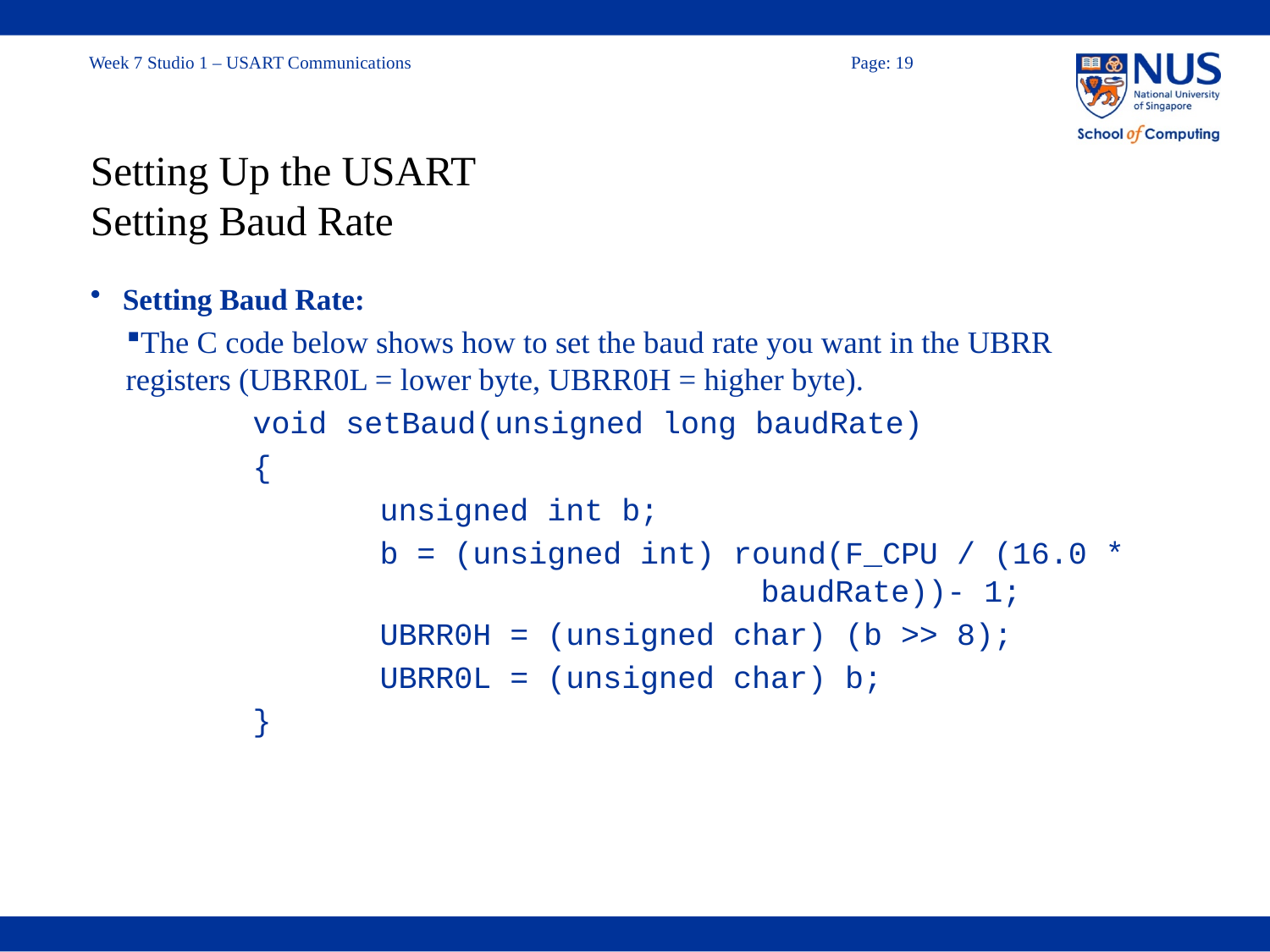

# Setting Up the USART Setting Baud Rate
Setting Baud Rate:
The C code below shows how to set the baud rate you want in the UBRR registers (UBRR0L = lower byte, UBRR0H = higher byte).
	void setBaud(unsigned long baudRate)
	{
		unsigned int b;
		b = (unsigned int) round(F_CPU / (16.0 * 					baudRate))- 1;
		UBRR0H = (unsigned char) (b >> 8);
		UBRR0L = (unsigned char) b;
	}